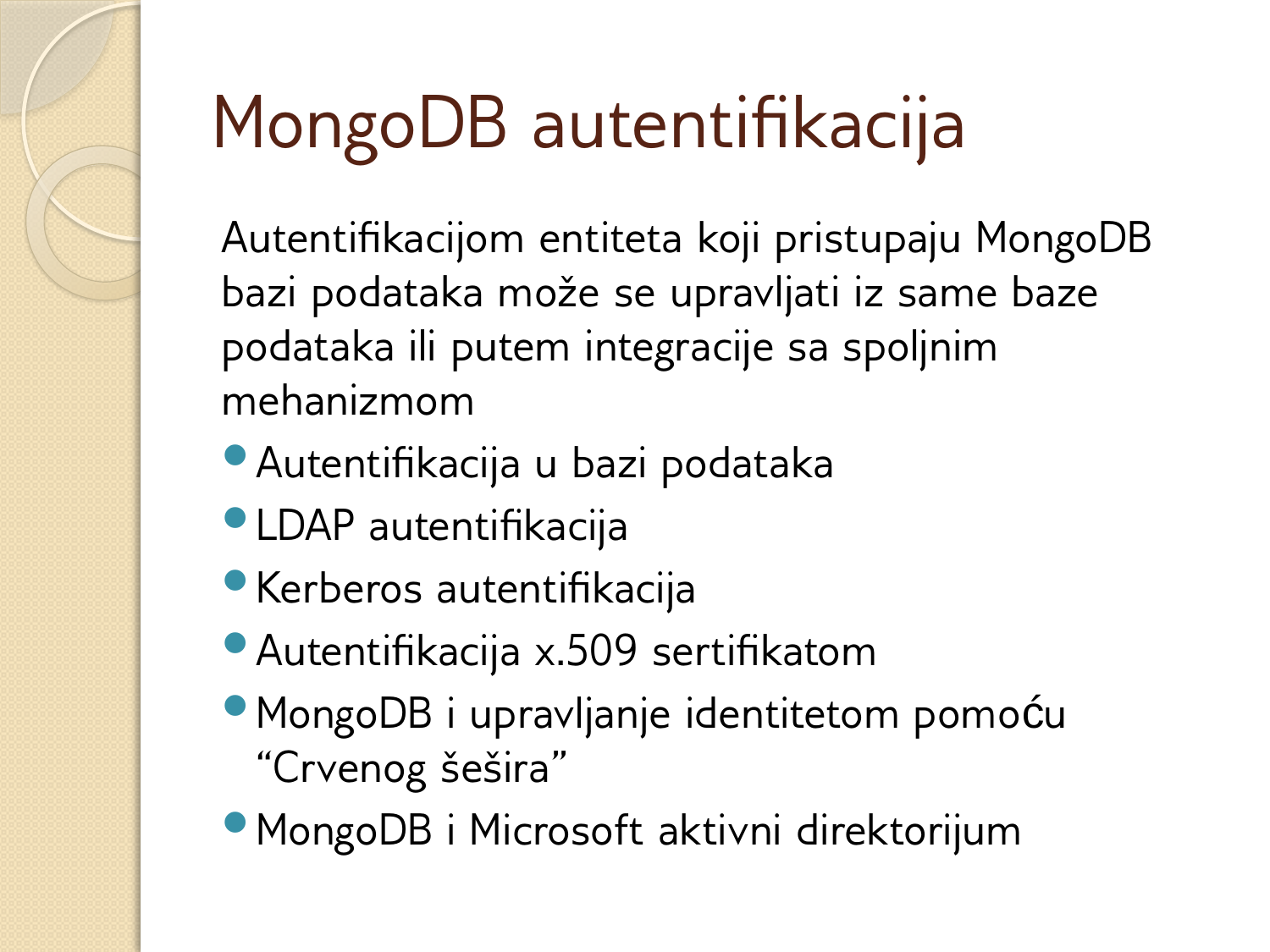

# MongoDB autentifikacija
Autentifikacijom entiteta koji pristupaju MongoDB bazi podataka može se upravljati iz same baze podataka ili putem integracije sa spoljnim mehanizmom
Autentifikacija u bazi podataka
LDAP autentifikacija
Kerberos autentifikacija
Autentifikacija x.509 sertifikatom
MongoDB i upravljanje identitetom pomoću “Crvenog šešira”
MongoDB i Microsoft aktivni direktorijum